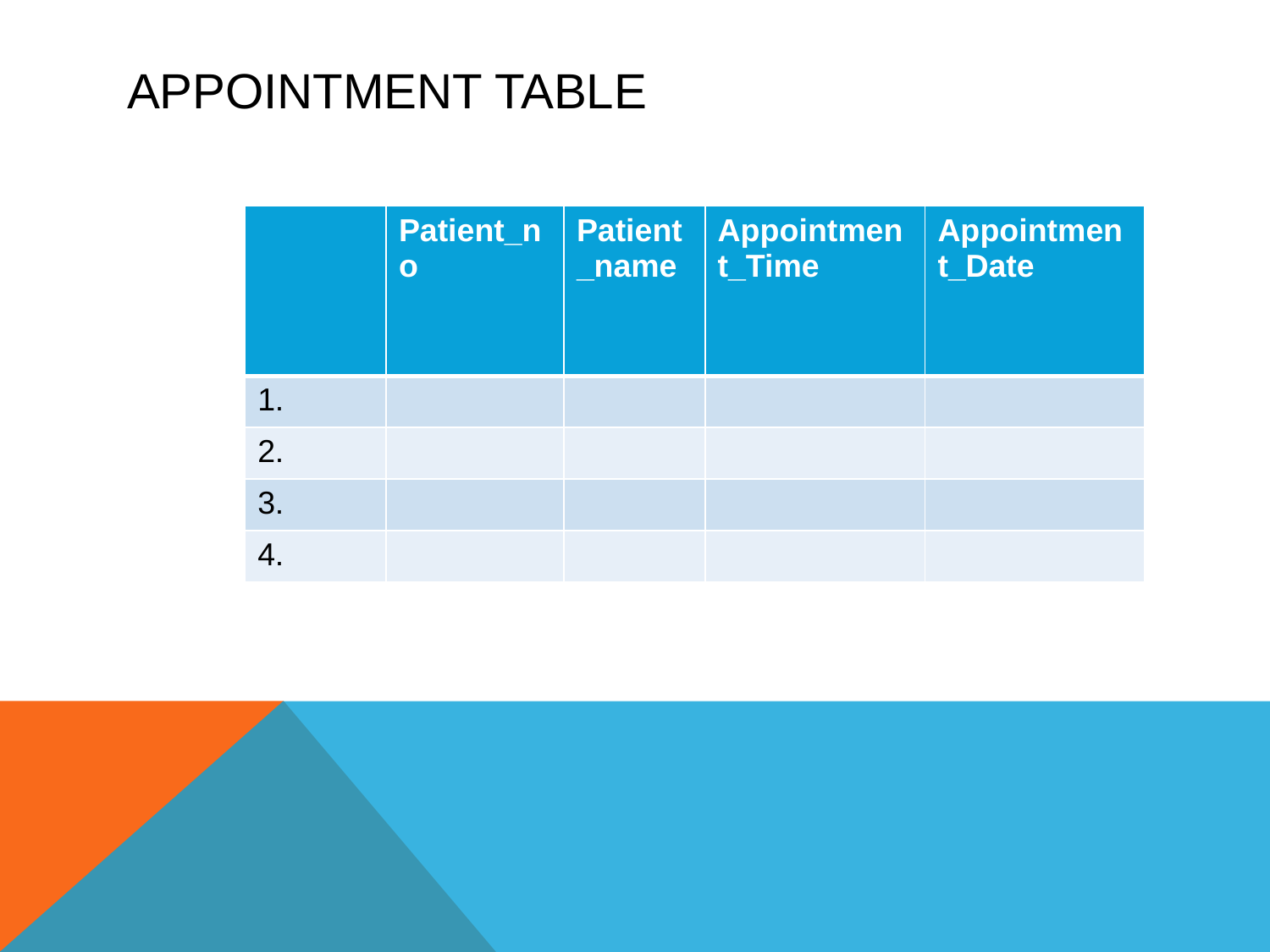

# Appointment table

|  | Patient\_no | Patient\_name | Appointment\_Time | Appointment\_Date |
| --- | --- | --- | --- | --- |
| 1. |  |  |  |  |
| 2. |  |  |  |  |
| 3. |  |  |  |  |
| 4. |  |  |  |  |